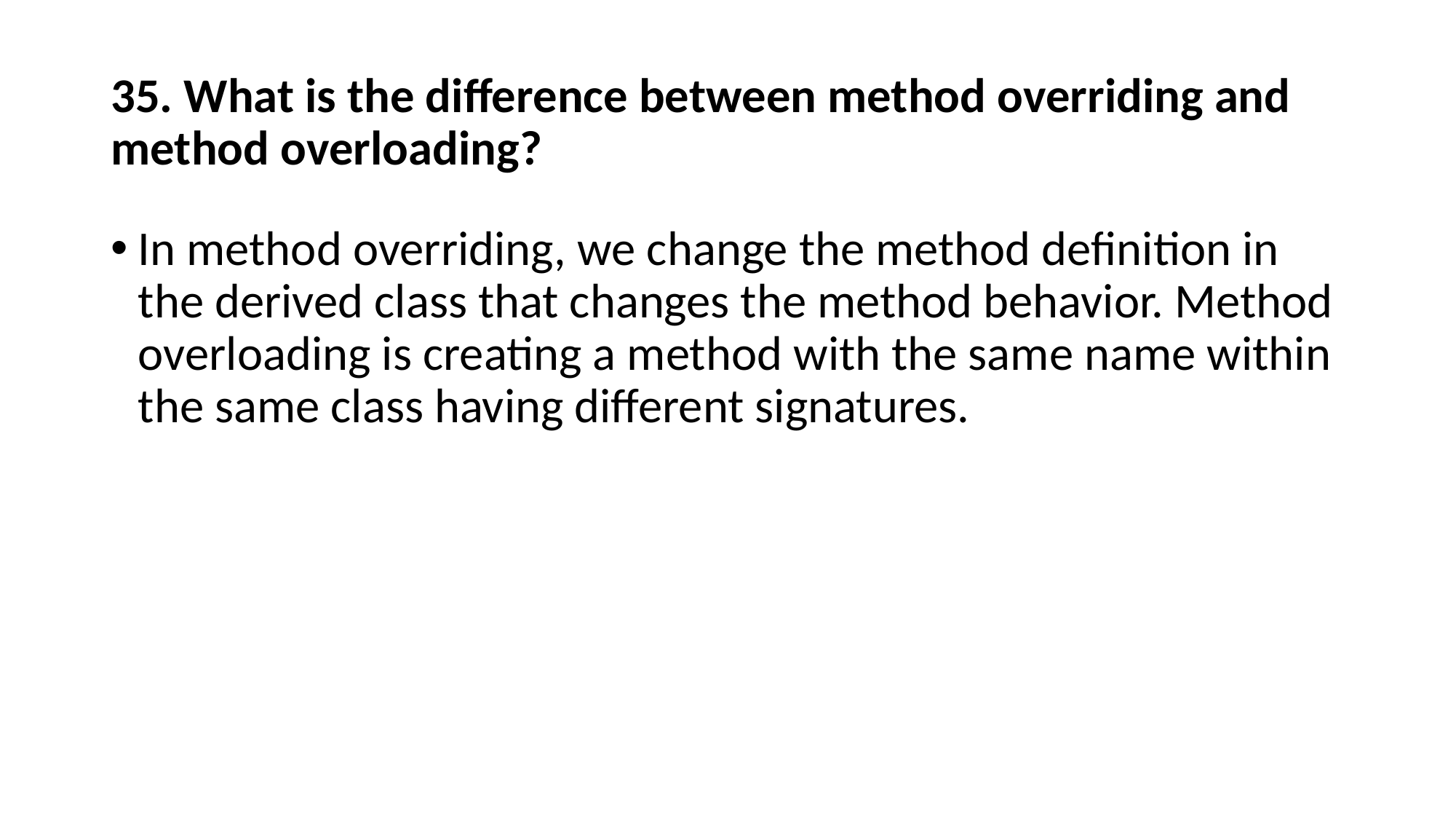

# 35. What is the difference between method overriding and method overloading?
In method overriding, we change the method definition in the derived class that changes the method behavior. Method overloading is creating a method with the same name within the same class having different signatures.